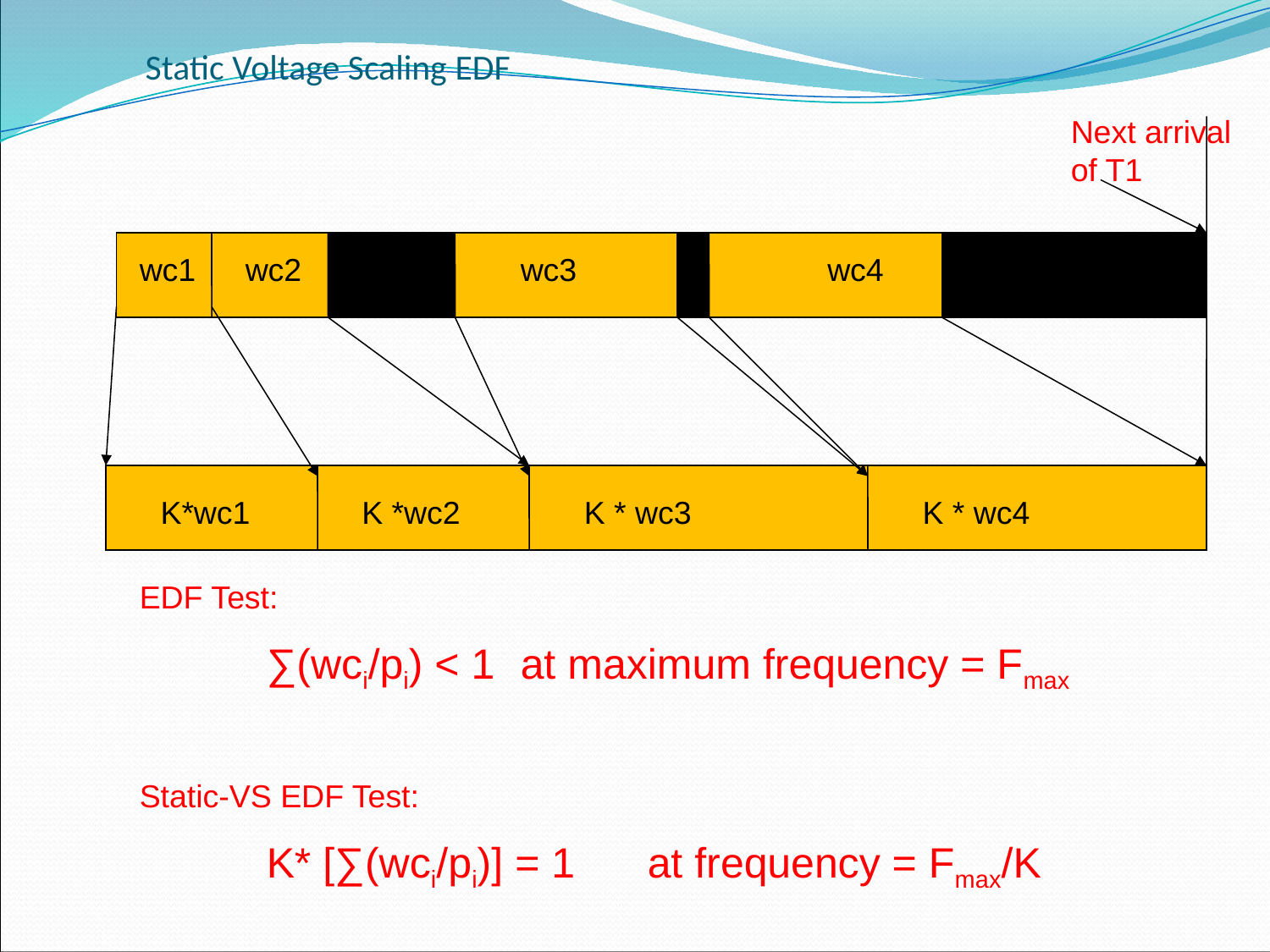

# Static Voltage Scaling EDF
Next arrival of T1

wc1
wc2
wc3
wc4

K*wc1
K *wc2
K * wc3
K * wc4
EDF Test:
	∑(wci/pi) < 1 	at maximum frequency = Fmax

Static-VS EDF Test:
	K* [∑(wci/pi)] = 1 	at frequency = Fmax/K